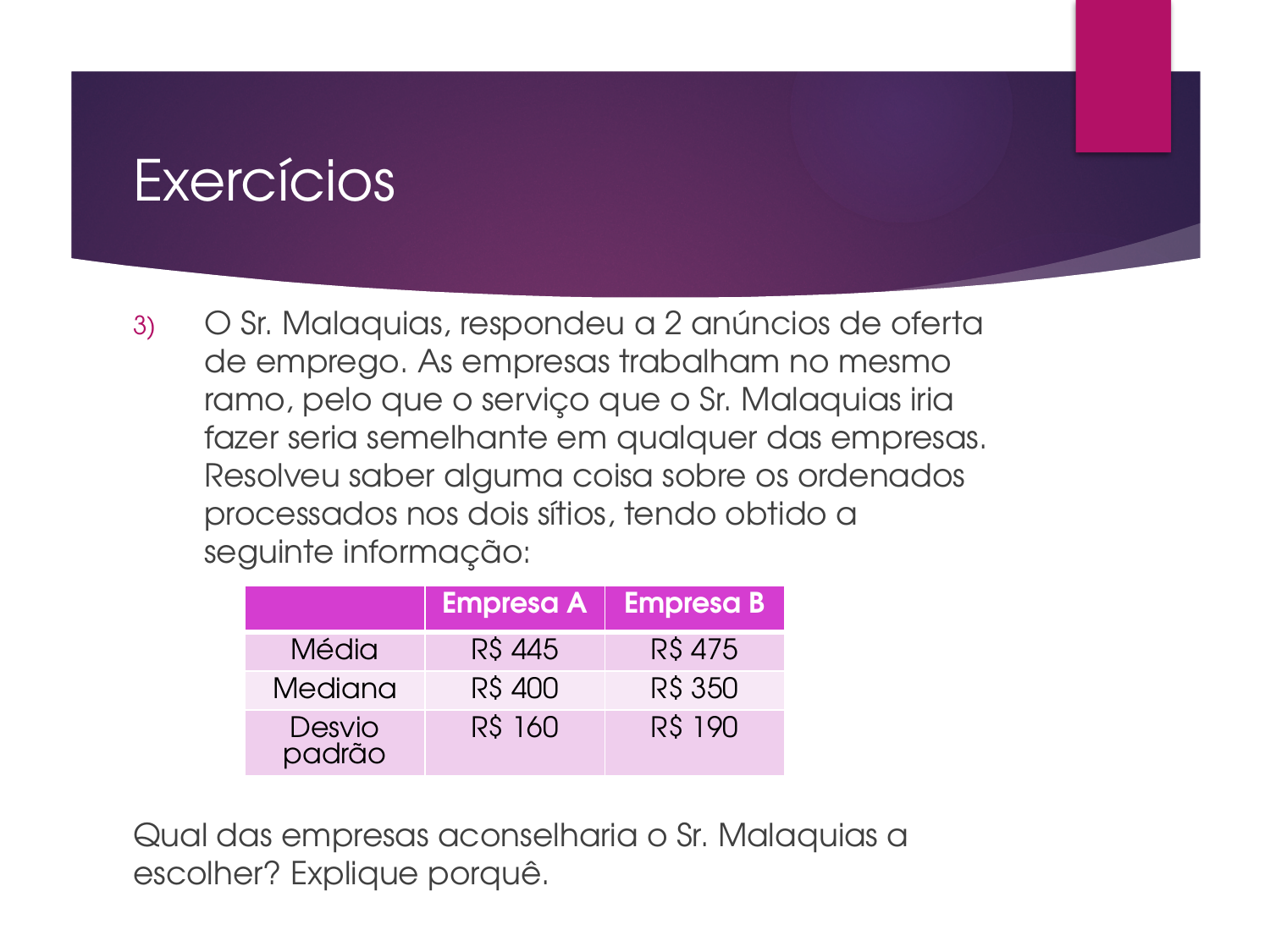

# Exercícios
O Sr. Malaquias, respondeu a 2 anúncios de oferta de emprego. As empresas trabalham no mesmo ramo, pelo que o serviço que o Sr. Malaquias iria fazer seria semelhante em qualquer das empresas. Resolveu saber alguma coisa sobre os ordenados processados nos dois sítios, tendo obtido a seguinte informação:
Qual das empresas aconselharia o Sr. Malaquias a escolher? Explique porquê.

|  | Empresa A | Empresa B |
| --- | --- | --- |
| Média | R$ 445 | R$ 475 |
| Mediana | R$ 400 | R$ 350 |
| Desvio padrão | R$ 160 | R$ 190 |